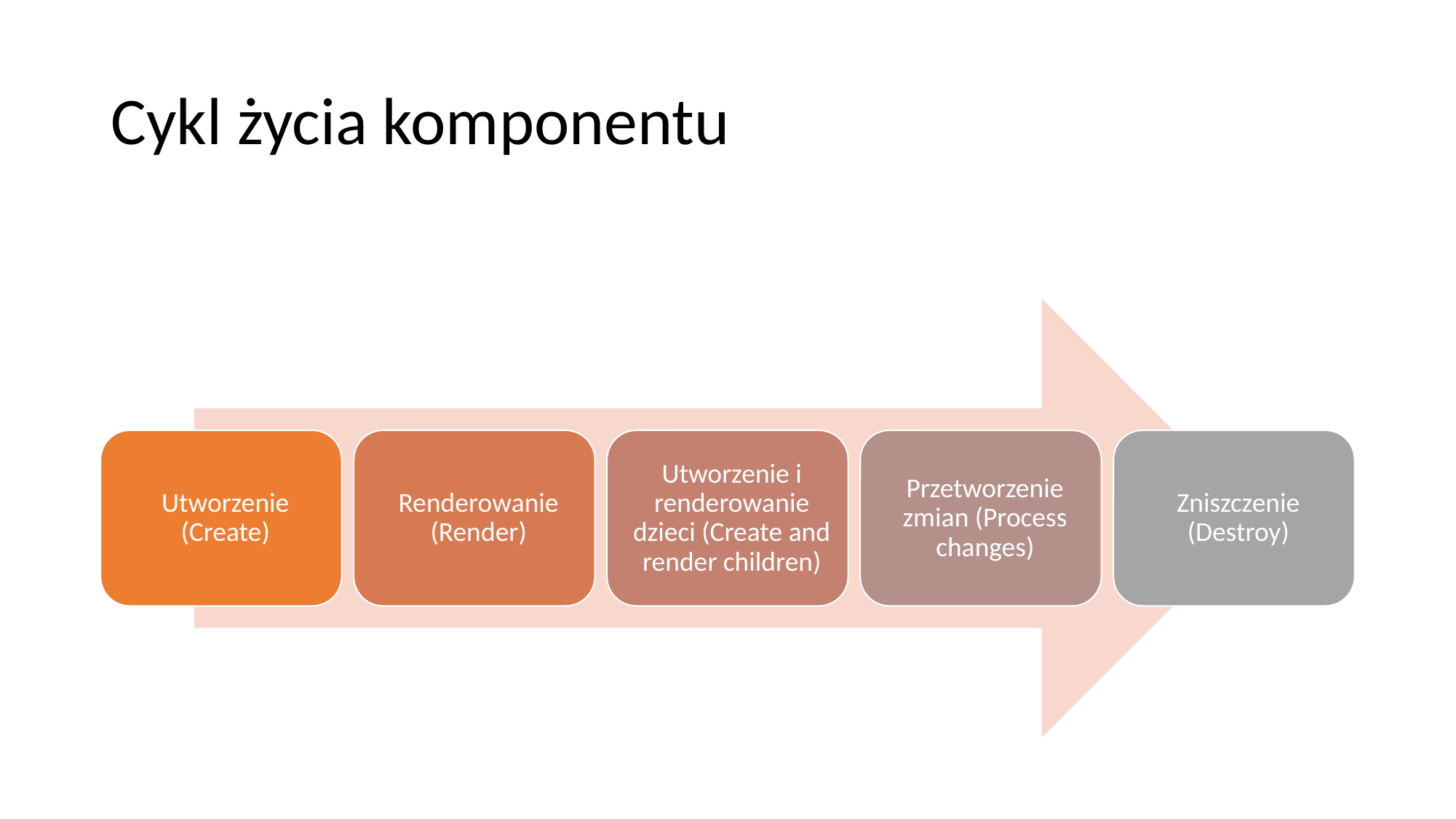

# Cykl życia komponentu
Utworzenie (Create)
Renderowanie (Render)
Utworzenie i renderowanie dzieci (Create and render children)
Przetworzenie zmian (Process changes)
Zniszczenie (Destroy)